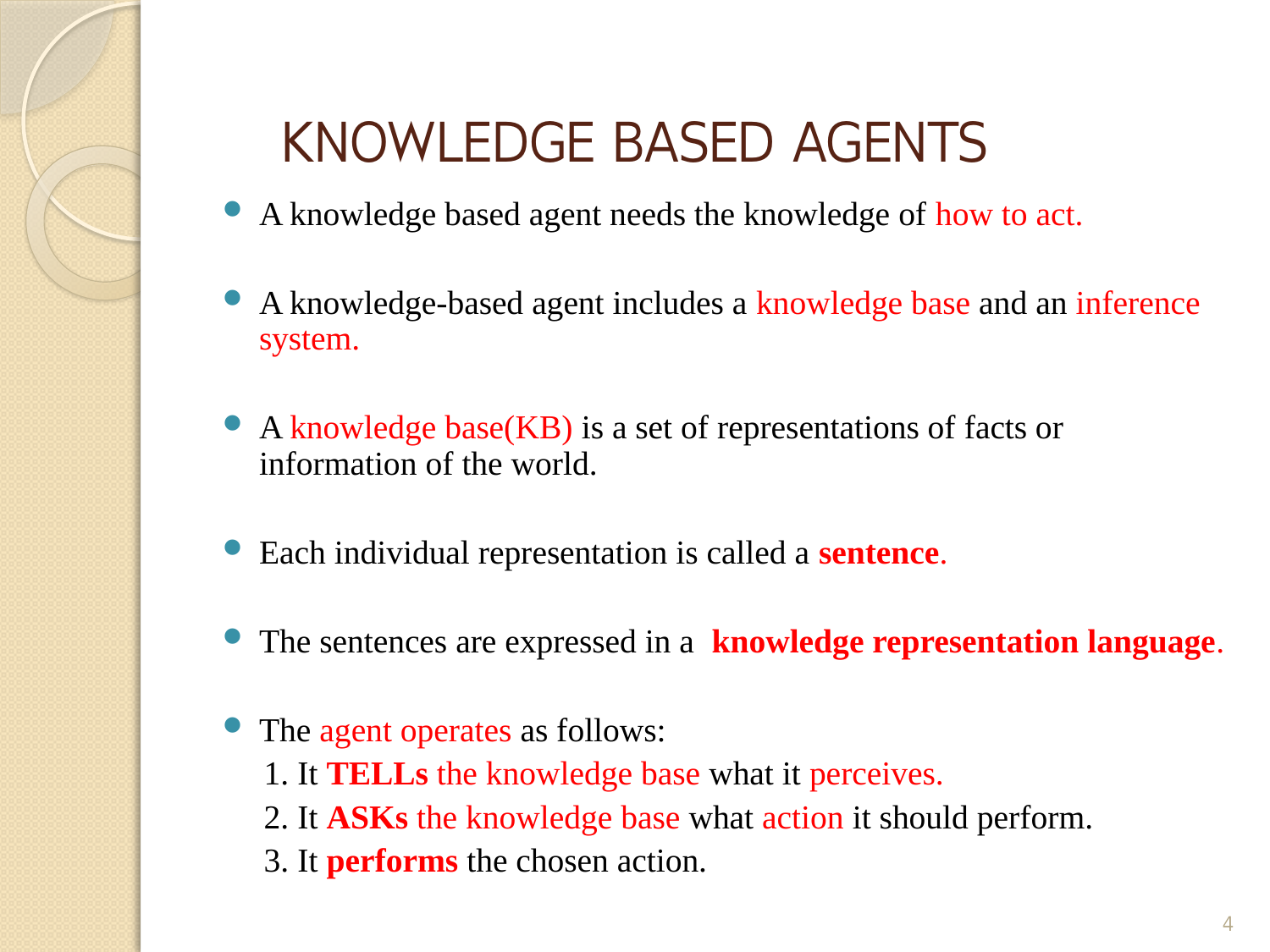

# KNOWLEDGE BASED AGENTS
A knowledge based agent needs the knowledge of how to act.

A knowledge-based agent includes a knowledge base and an inference system.

A knowledge base(KB) is a set of representations of facts or information of the world.

Each individual representation is called a sentence.

The sentences are expressed in a  knowledge representation language.

The agent operates as follows:
1. It TELLs the knowledge base what it perceives.
2. It ASKs the knowledge base what action it should perform.
3. It performs the chosen action.

4